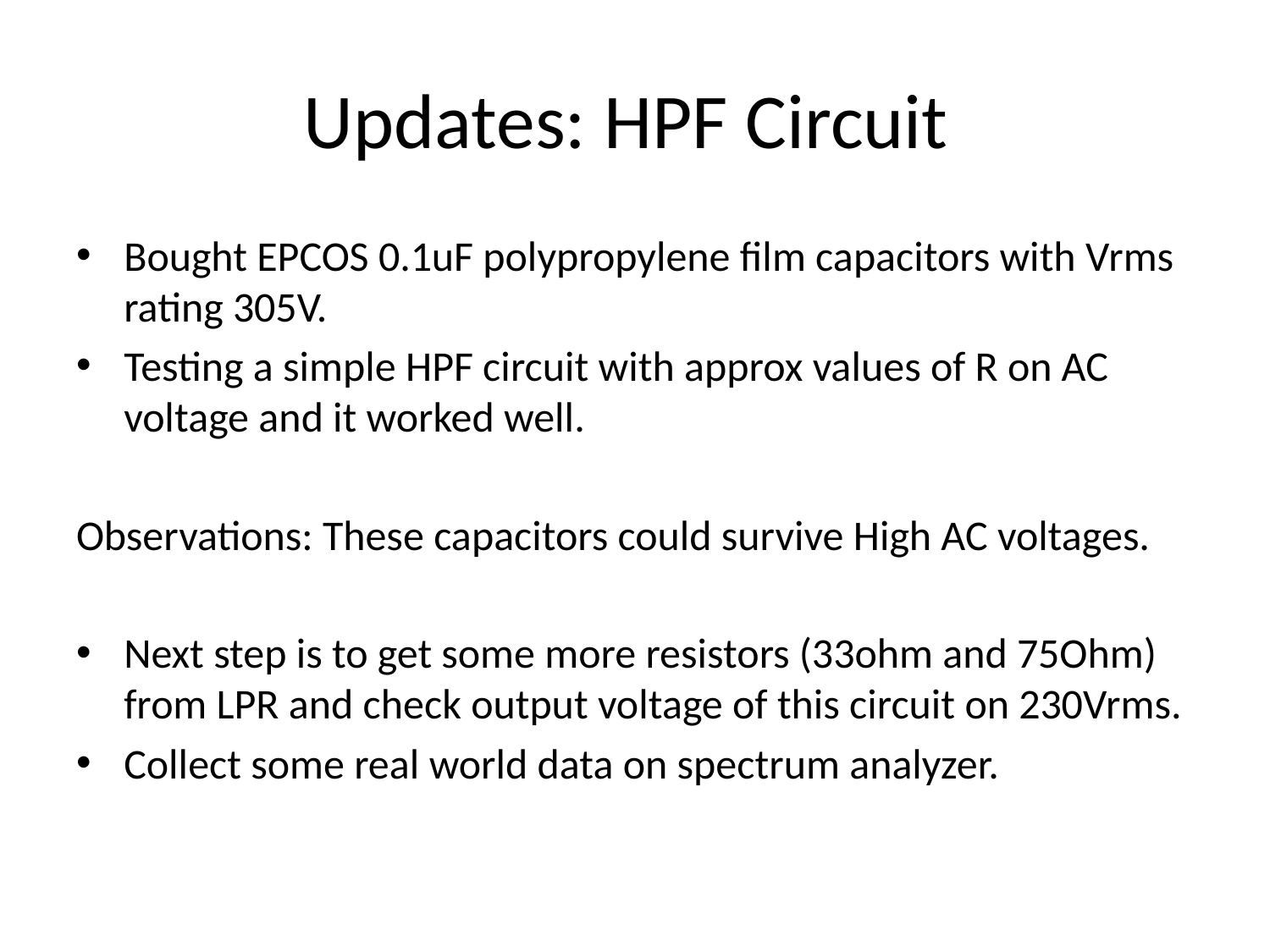

# Updates: HPF Circuit
Bought EPCOS 0.1uF polypropylene film capacitors with Vrms rating 305V.
Testing a simple HPF circuit with approx values of R on AC voltage and it worked well.

Observations: These capacitors could survive High AC voltages.

Next step is to get some more resistors (33ohm and 75Ohm) from LPR and check output voltage of this circuit on 230Vrms.
Collect some real world data on spectrum analyzer.